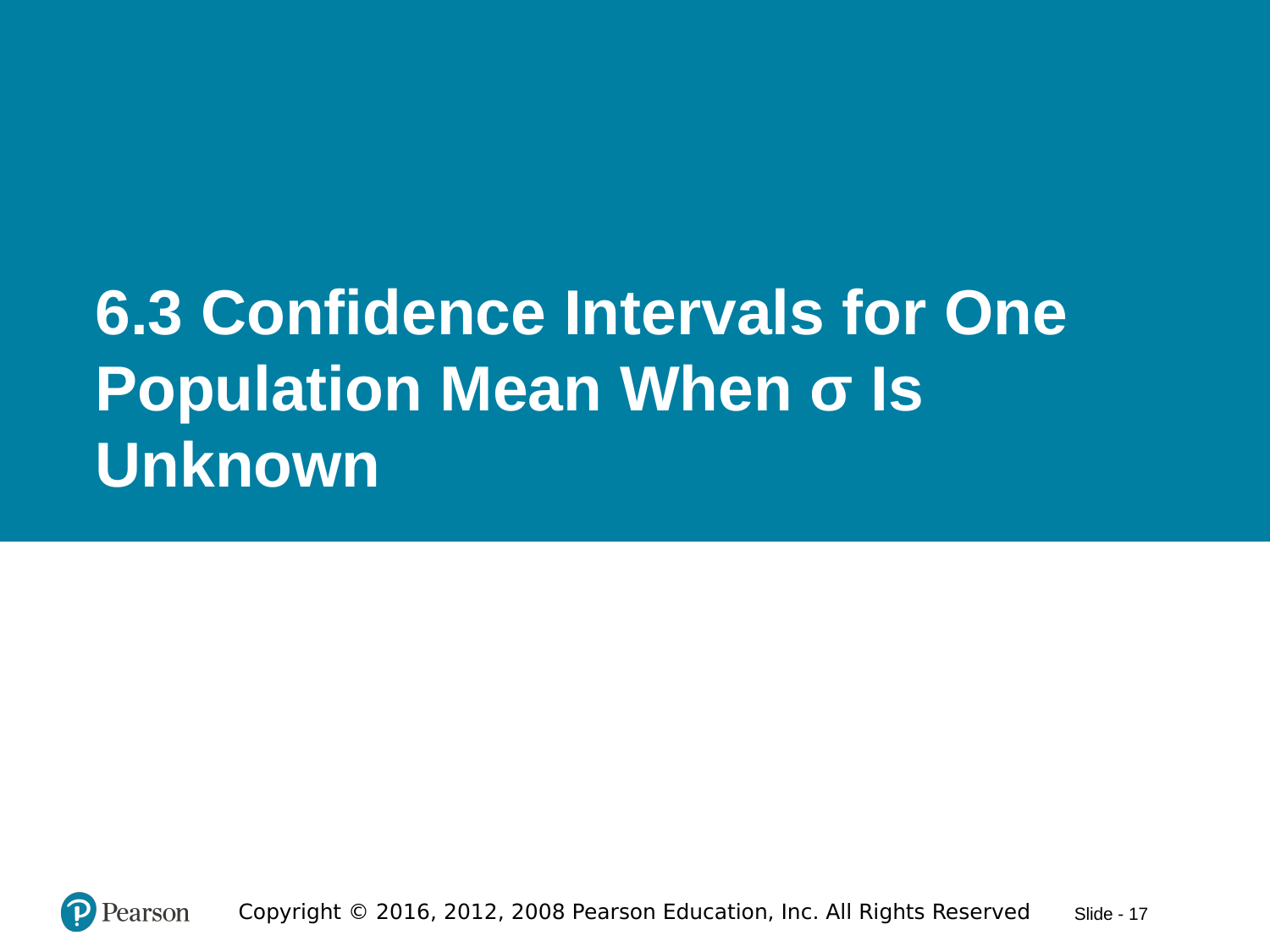

# 6.3 Confidence Intervals for One Population Mean When σ Is Unknown